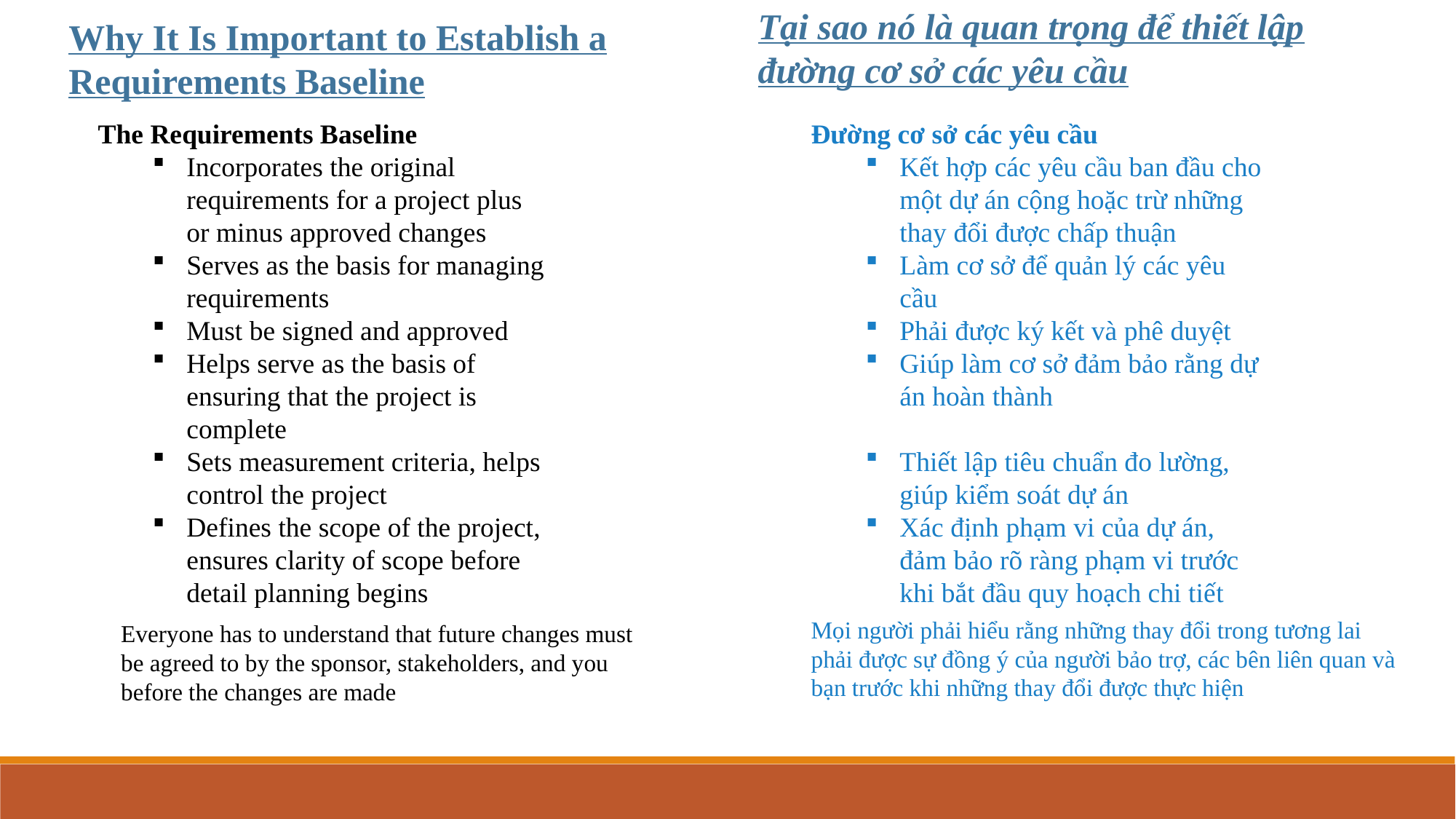

Tại sao nó là quan trọng để thiết lập đường cơ sở các yêu cầu
Why It Is Important to Establish a Requirements Baseline
The Requirements Baseline
Incorporates the original requirements for a project plus or minus approved changes
Serves as the basis for managing requirements
Must be signed and approved
Helps serve as the basis of ensuring that the project is complete
Sets measurement criteria, helps control the project
Defines the scope of the project, ensures clarity of scope before detail planning begins
Đường cơ sở các yêu cầu
Kết hợp các yêu cầu ban đầu cho một dự án cộng hoặc trừ những thay đổi được chấp thuận
Làm cơ sở để quản lý các yêu cầu
Phải được ký kết và phê duyệt
Giúp làm cơ sở đảm bảo rằng dự án hoàn thành

Thiết lập tiêu chuẩn đo lường, giúp kiểm soát dự án
Xác định phạm vi của dự án, đảm bảo rõ ràng phạm vi trước khi bắt đầu quy hoạch chi tiết

Planning Processes
Initialing Processes

Executing Processes
Mọi người phải hiểu rằng những thay đổi trong tương lai phải được sự đồng ý của người bảo trợ, các bên liên quan và bạn trước khi những thay đổi được thực hiện

Everyone has to understand that future changes must be agreed to by the sponsor, stakeholders, and you before the changes are made